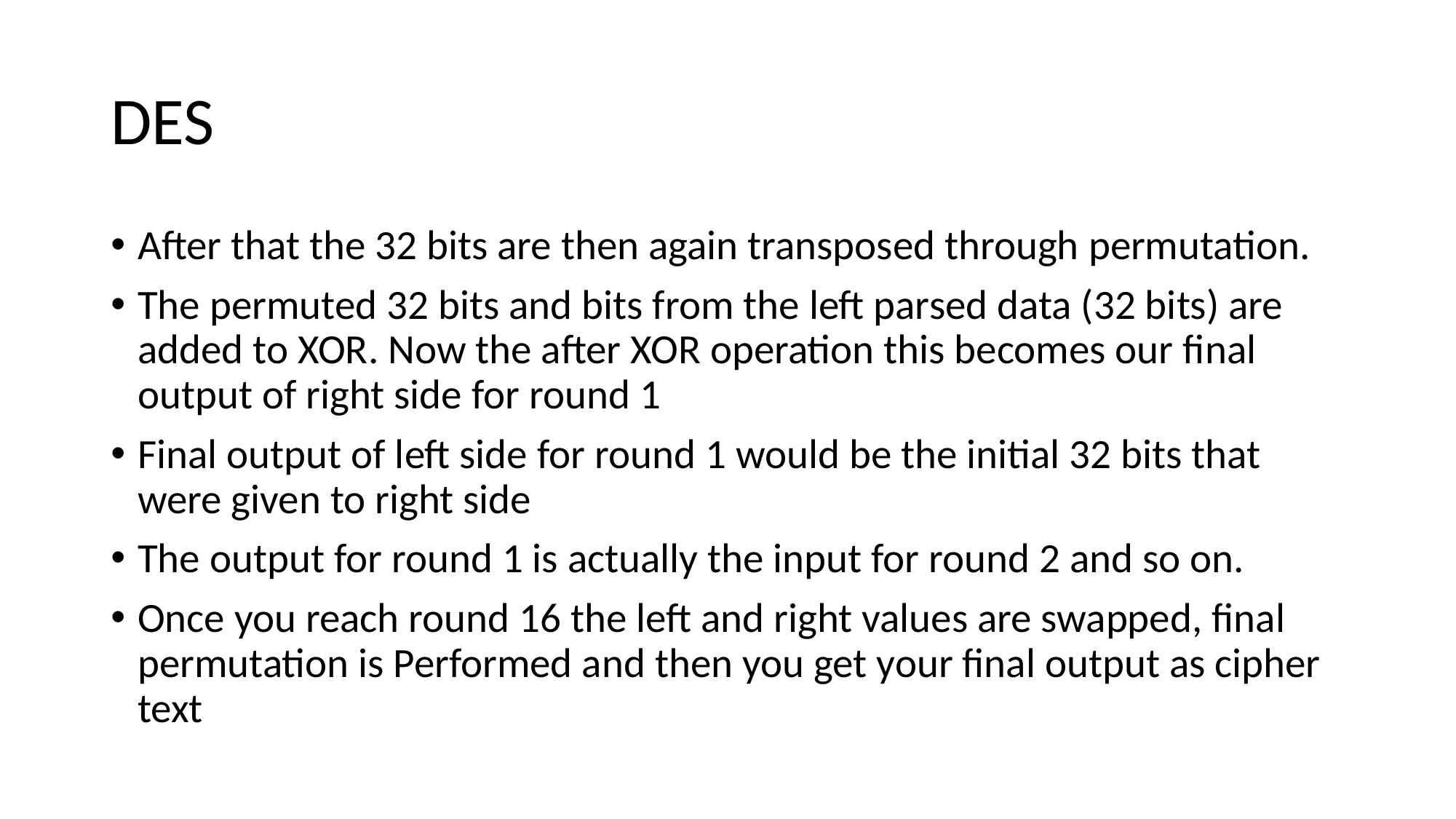

# DES
After that the 32 bits are then again transposed through permutation.
The permuted 32 bits and bits from the left parsed data (32 bits) are added to XOR. Now the after XOR operation this becomes our final output of right side for round 1
Final output of left side for round 1 would be the initial 32 bits that were given to right side
The output for round 1 is actually the input for round 2 and so on.
Once you reach round 16 the left and right values are swapped, final permutation is Performed and then you get your final output as cipher text